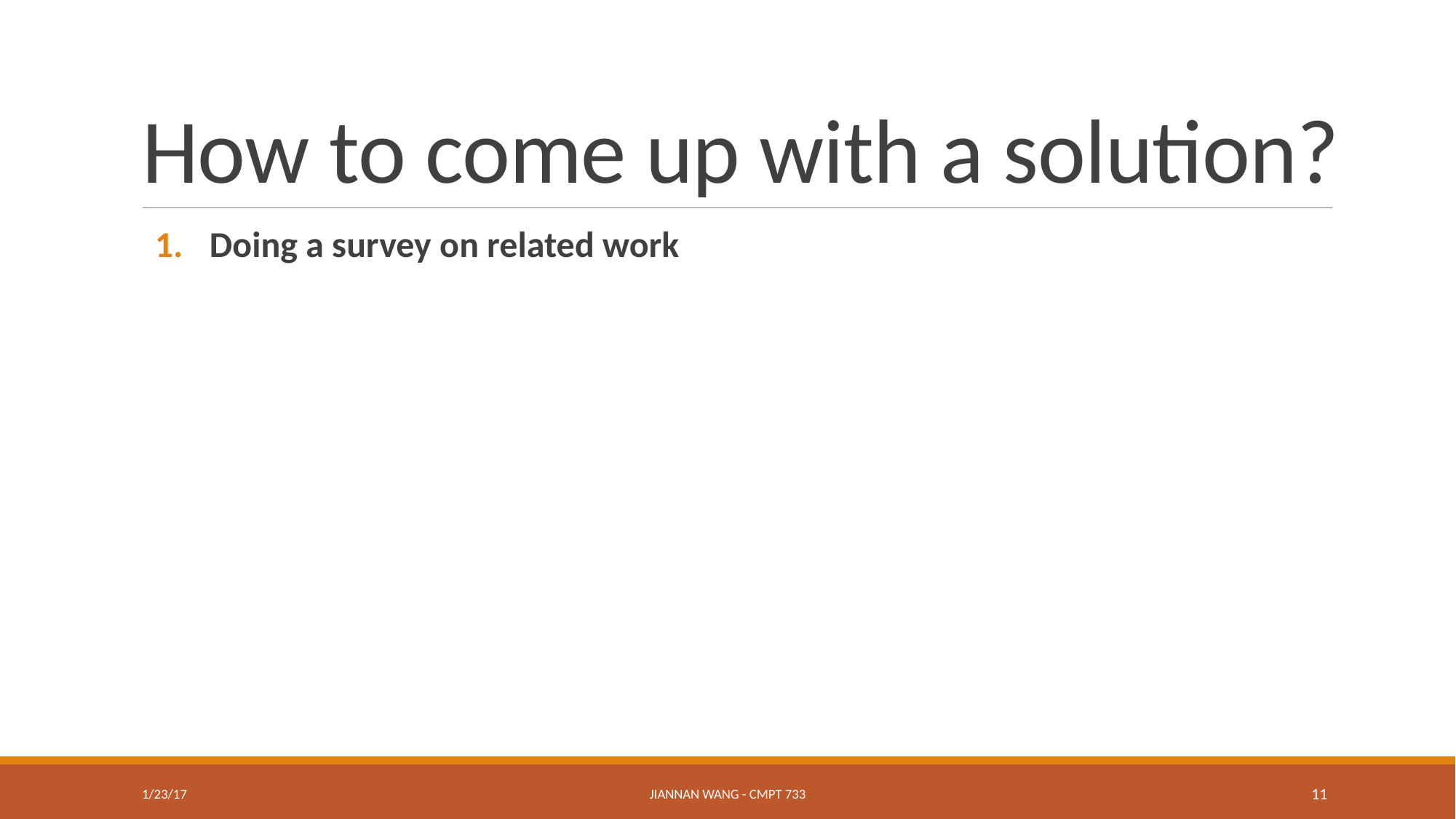

# How to come up with a solution?
Doing a survey on related work
1/23/17
Jiannan Wang - CMPT 733
11